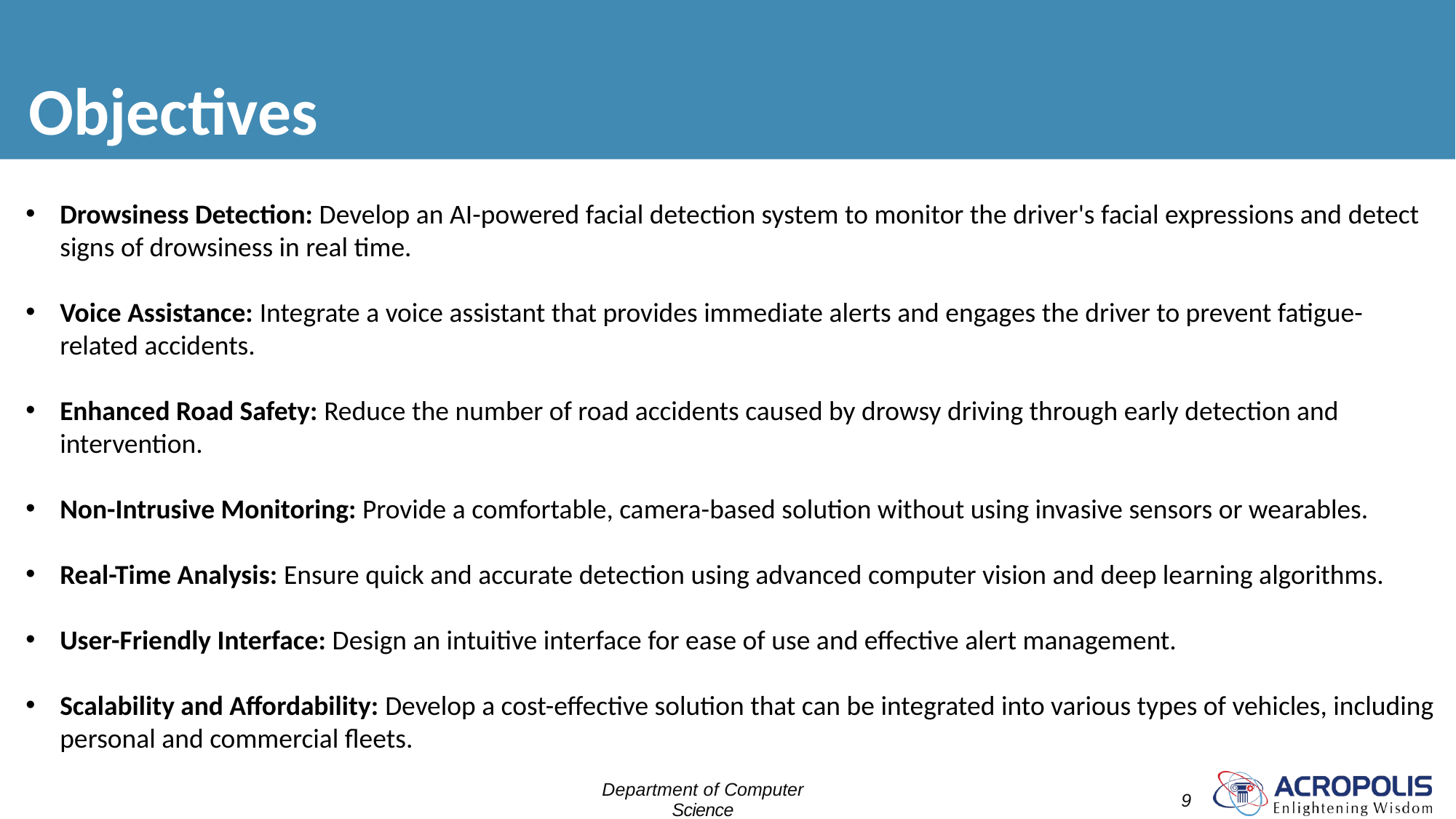

# Objectives

Drowsiness Detection: Develop an AI-powered facial detection system to monitor the driver's facial expressions and detect signs of drowsiness in real time.

Voice Assistance: Integrate a voice assistant that provides immediate alerts and engages the driver to prevent fatigue-related accidents.

Enhanced Road Safety: Reduce the number of road accidents caused by drowsy driving through early detection and intervention.

Non-Intrusive Monitoring: Provide a comfortable, camera-based solution without using invasive sensors or wearables.

Real-Time Analysis: Ensure quick and accurate detection using advanced computer vision and deep learning algorithms.

User-Friendly Interface: Design an intuitive interface for ease of use and effective alert management.

Scalability and Affordability: Develop a cost-effective solution that can be integrated into various types of vehicles, including personal and commercial fleets.
Department of Computer Science
Engineering

9